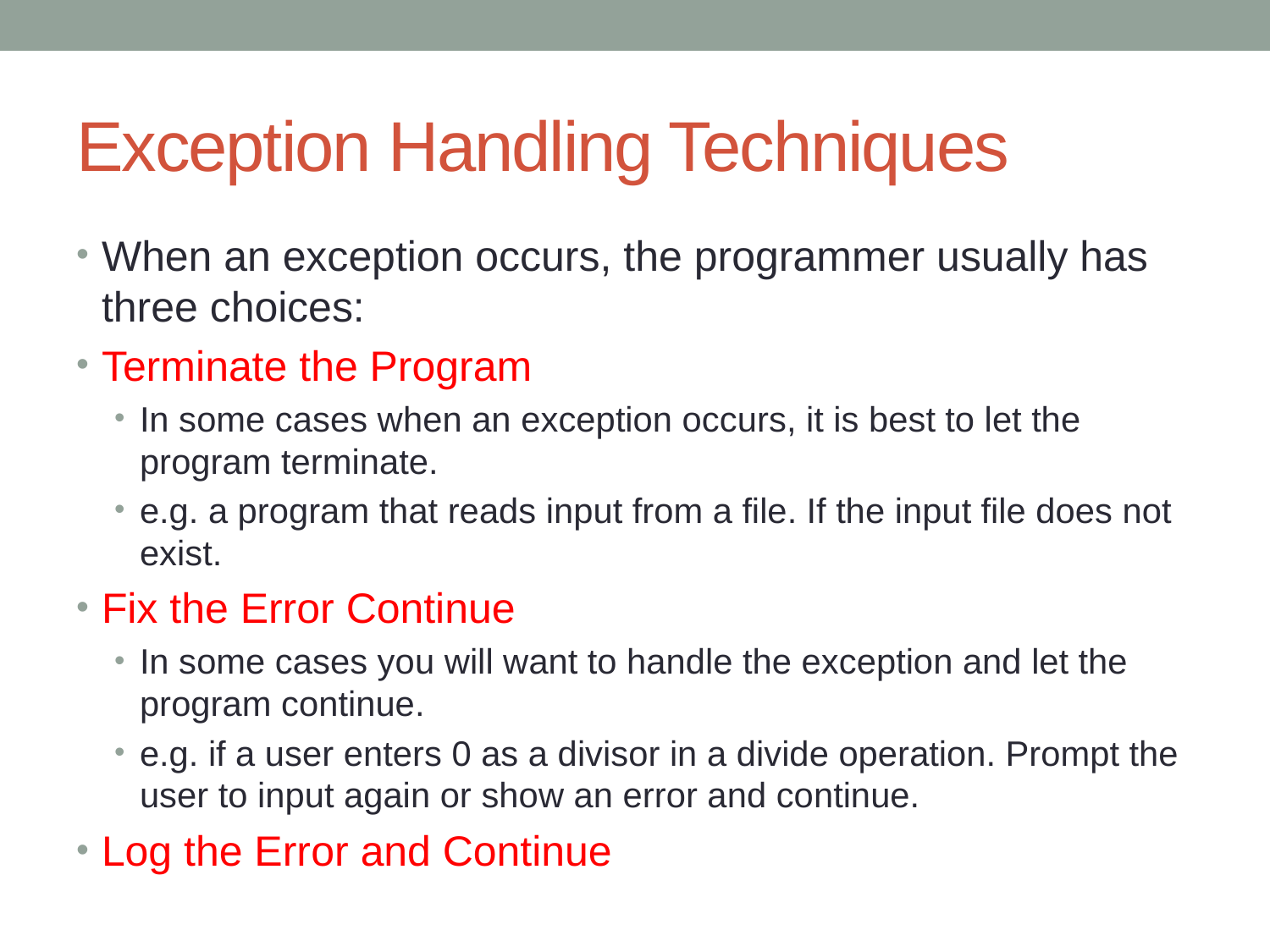

# Exception Handling Techniques
When an exception occurs, the programmer usually has three choices:
Terminate the Program
In some cases when an exception occurs, it is best to let the program terminate.
e.g. a program that reads input from a file. If the input file does not exist.
Fix the Error Continue
In some cases you will want to handle the exception and let the program continue.
e.g. if a user enters 0 as a divisor in a divide operation. Prompt the user to input again or show an error and continue.
Log the Error and Continue